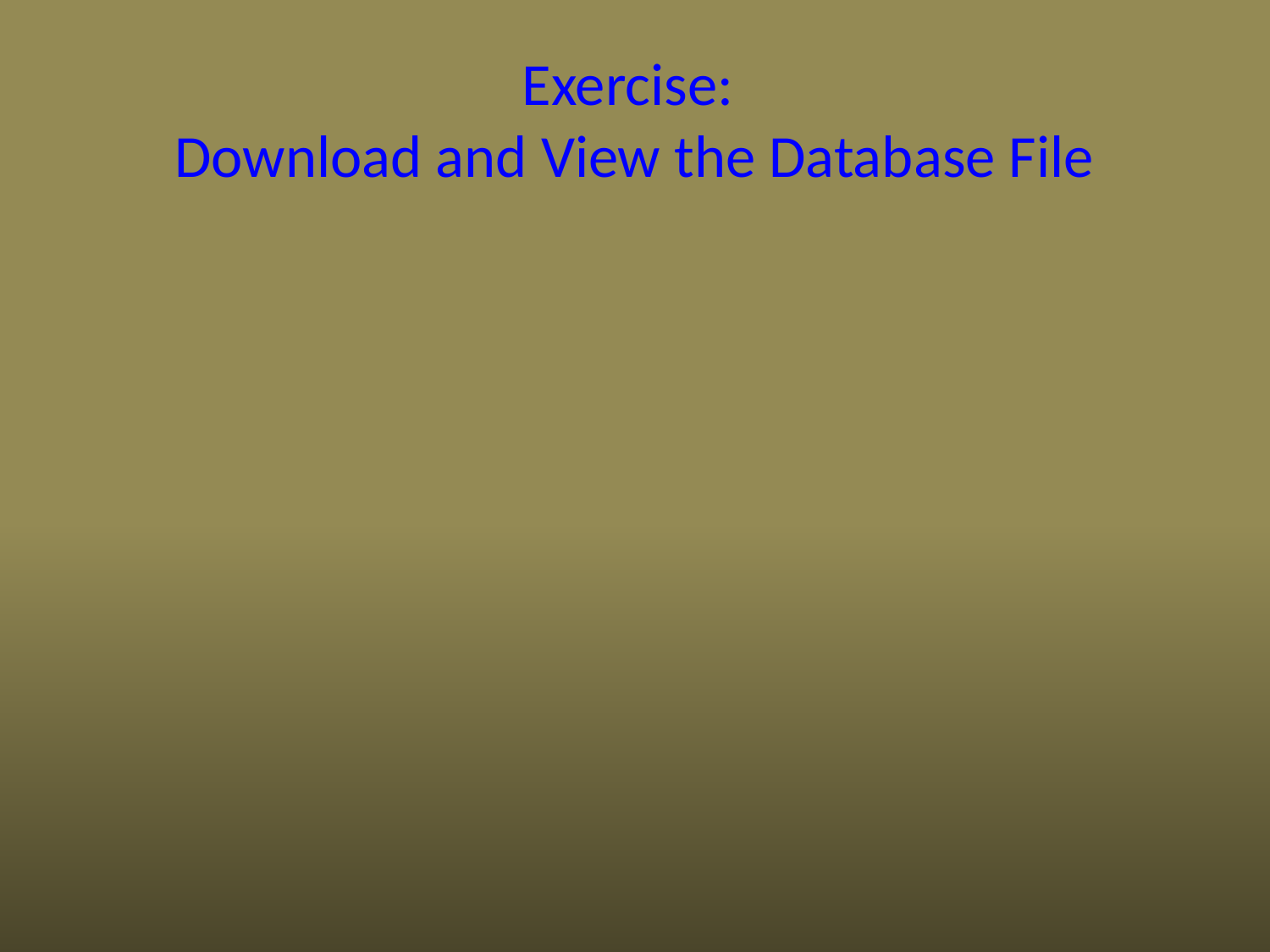

# Exercise: Download and View the Database File